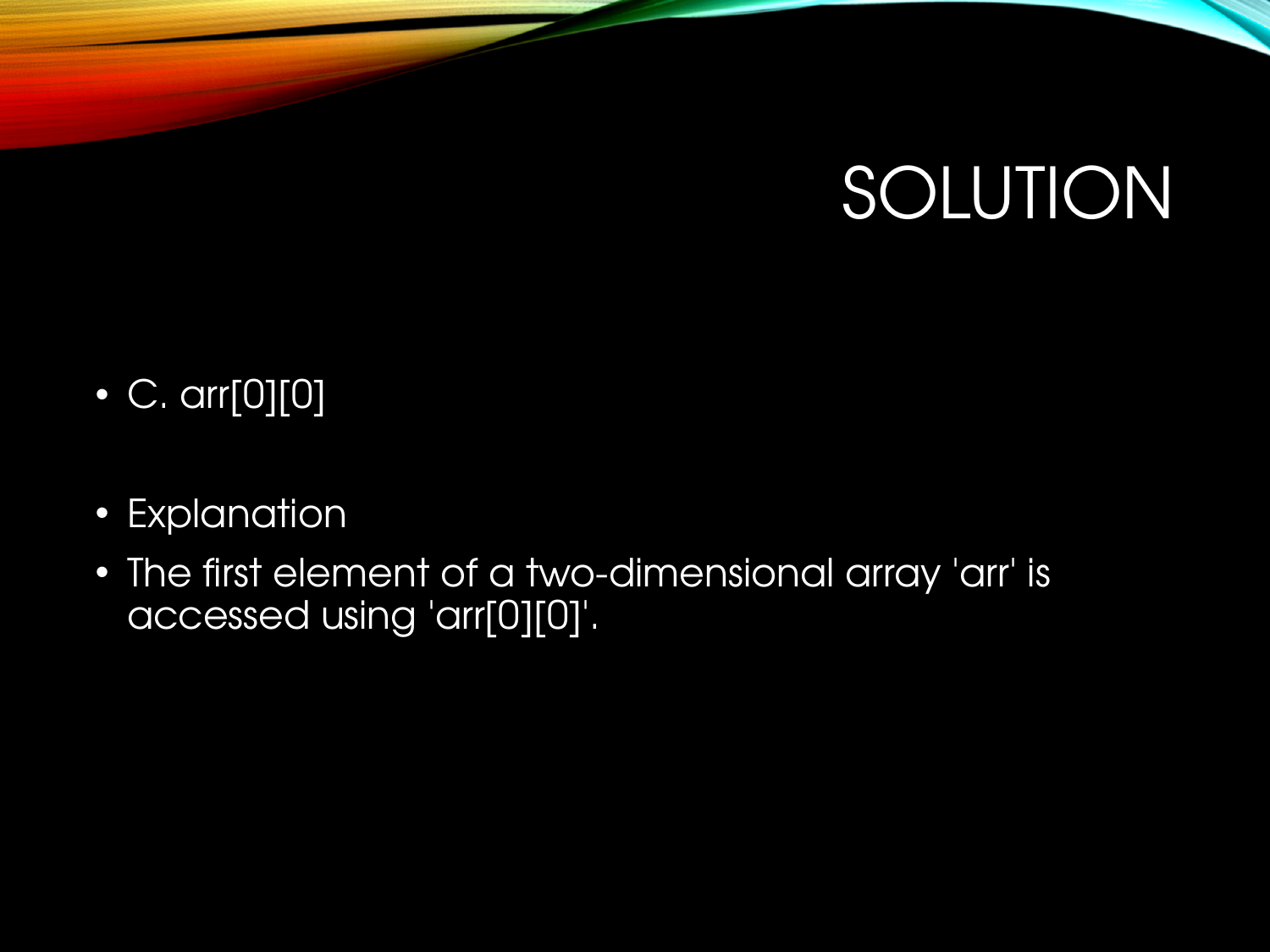

# Solution

C. arr[0][0]

Explanation
The first element of a two-dimensional array 'arr' is accessed using 'arr[0][0]'.